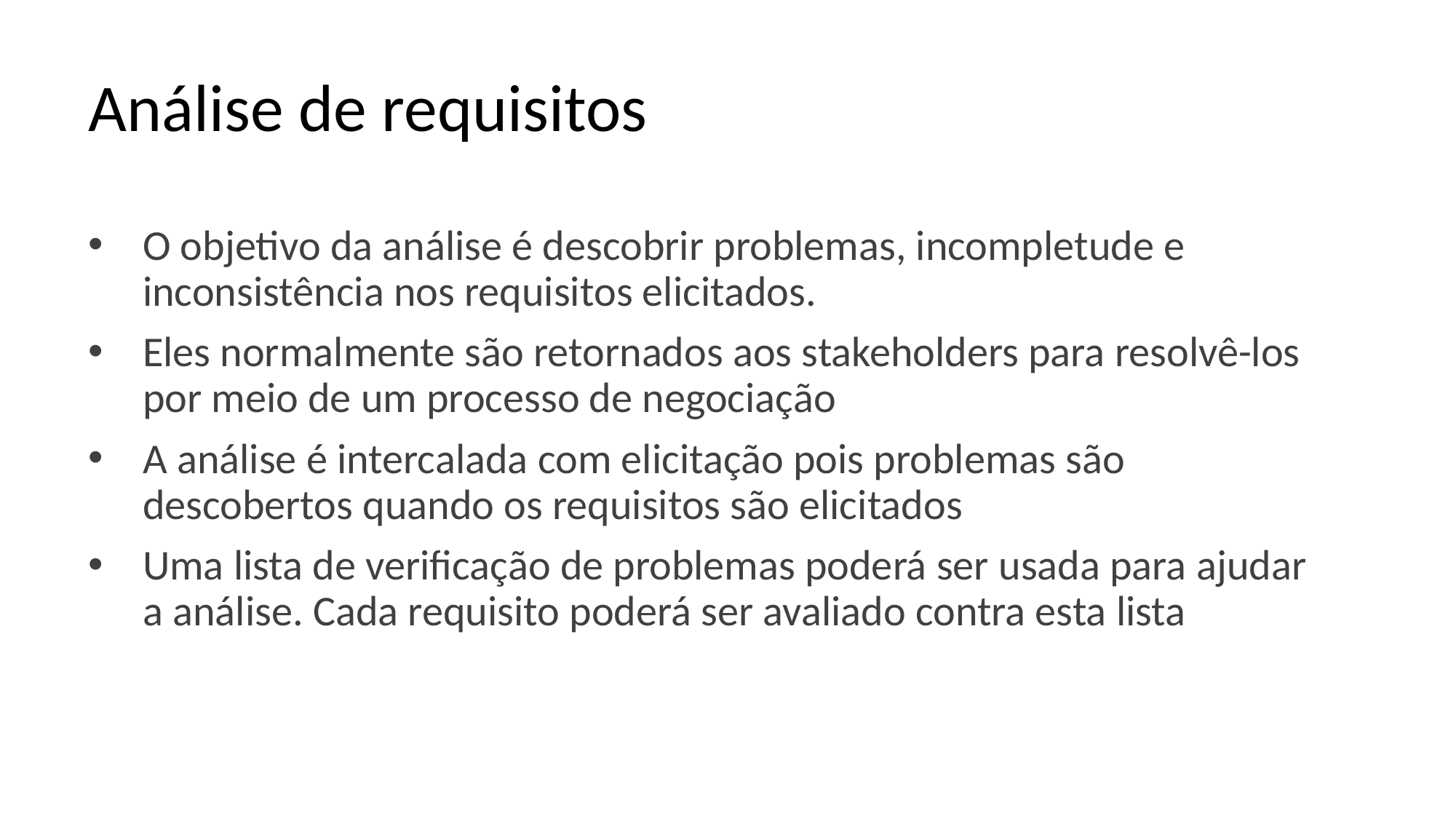

# Análise de requisitos
O objetivo da análise é descobrir problemas, incompletude e inconsistência nos requisitos elicitados.
Eles normalmente são retornados aos stakeholders para resolvê-los por meio de um processo de negociação
A análise é intercalada com elicitação pois problemas são descobertos quando os requisitos são elicitados
Uma lista de verificação de problemas poderá ser usada para ajudar a análise. Cada requisito poderá ser avaliado contra esta lista